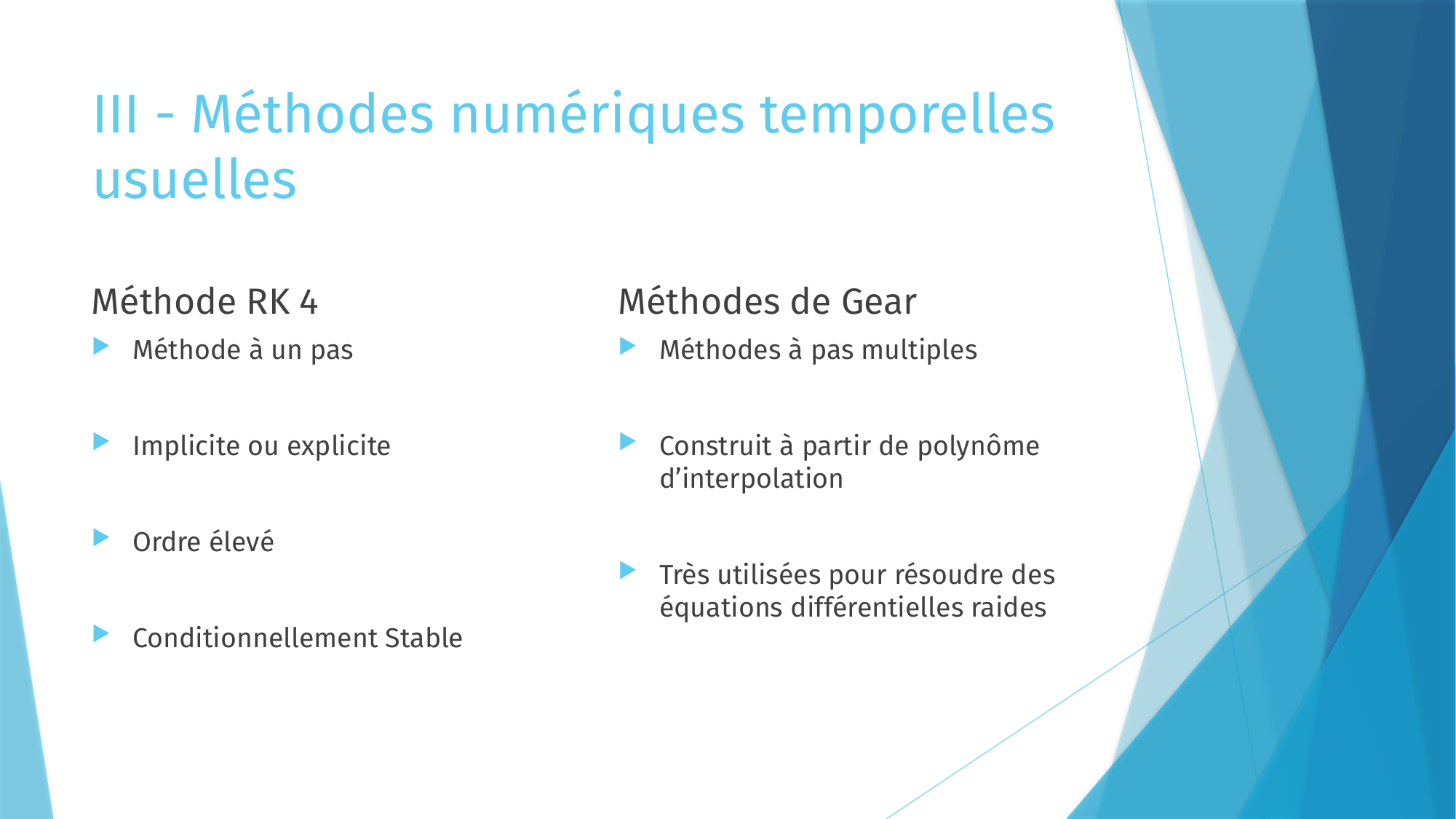

# III - Méthodes numériques temporelles usuelles
Méthode RK 4
Méthodes de Gear
Méthode à un pas

Implicite ou explicite

Ordre élevé

Conditionnellement Stable
Méthodes à pas multiples

Construit à partir de polynôme d’interpolation

Très utilisées pour résoudre des équations différentielles raides